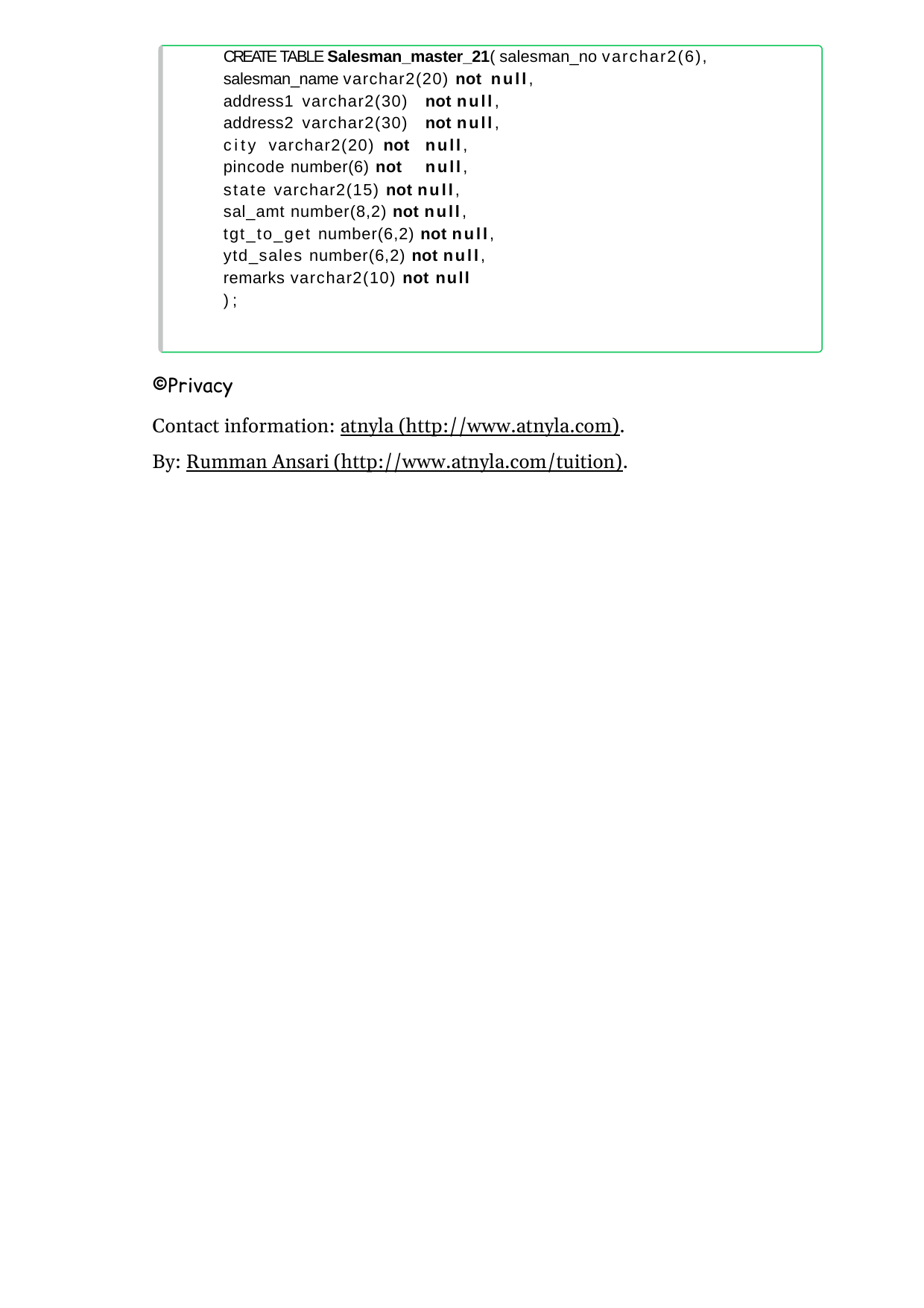

CREATE TABLE Salesman_master_21( salesman_no varchar2(6),  salesman_name varchar2(20) not null,

address1 varchar2(30)  address2 varchar2(30)  city varchar2(20) not  pincode number(6) not
not null,  not null,  null,  null,
state varchar2(15) not null,  sal_amt number(8,2) not null,  tgt_to_get number(6,2) not null,  ytd_sales number(6,2) not null,  remarks varchar2(10) not null
);
©Privacy
Contact information: atnyla (http://www.atnyla.com).  By: Rumman Ansari (http://www.atnyla.com/tuition).